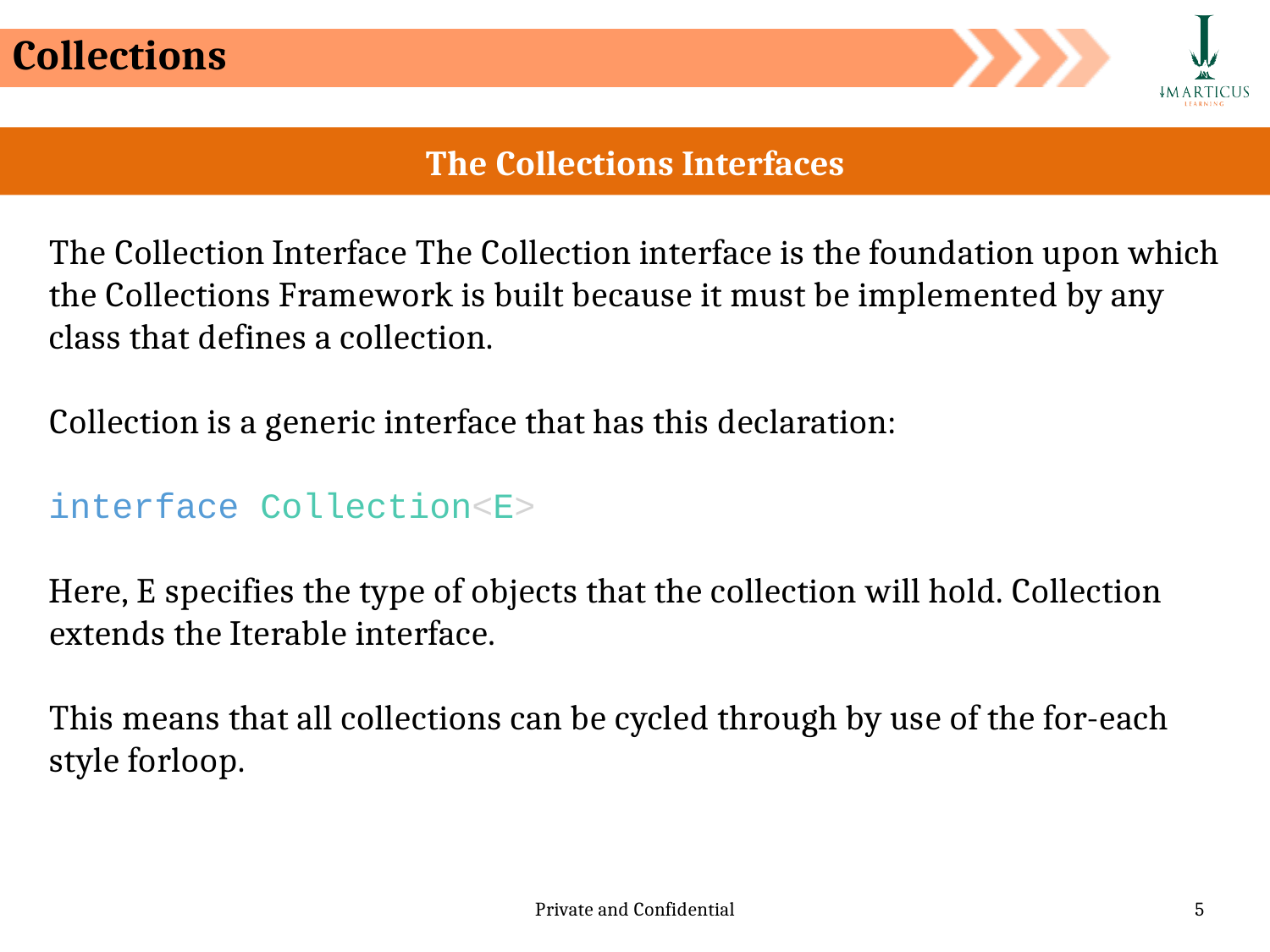

Collections

The Collections Interfaces
The Collection Interface The Collection interface is the foundation upon which the Collections Framework is built because it must be implemented by any class that defines a collection.

Collection is a generic interface that has this declaration:

interface Collection<E>

Here, E specifies the type of objects that the collection will hold. Collection extends the Iterable interface.

This means that all collections can be cycled through by use of the for-each style forloop.